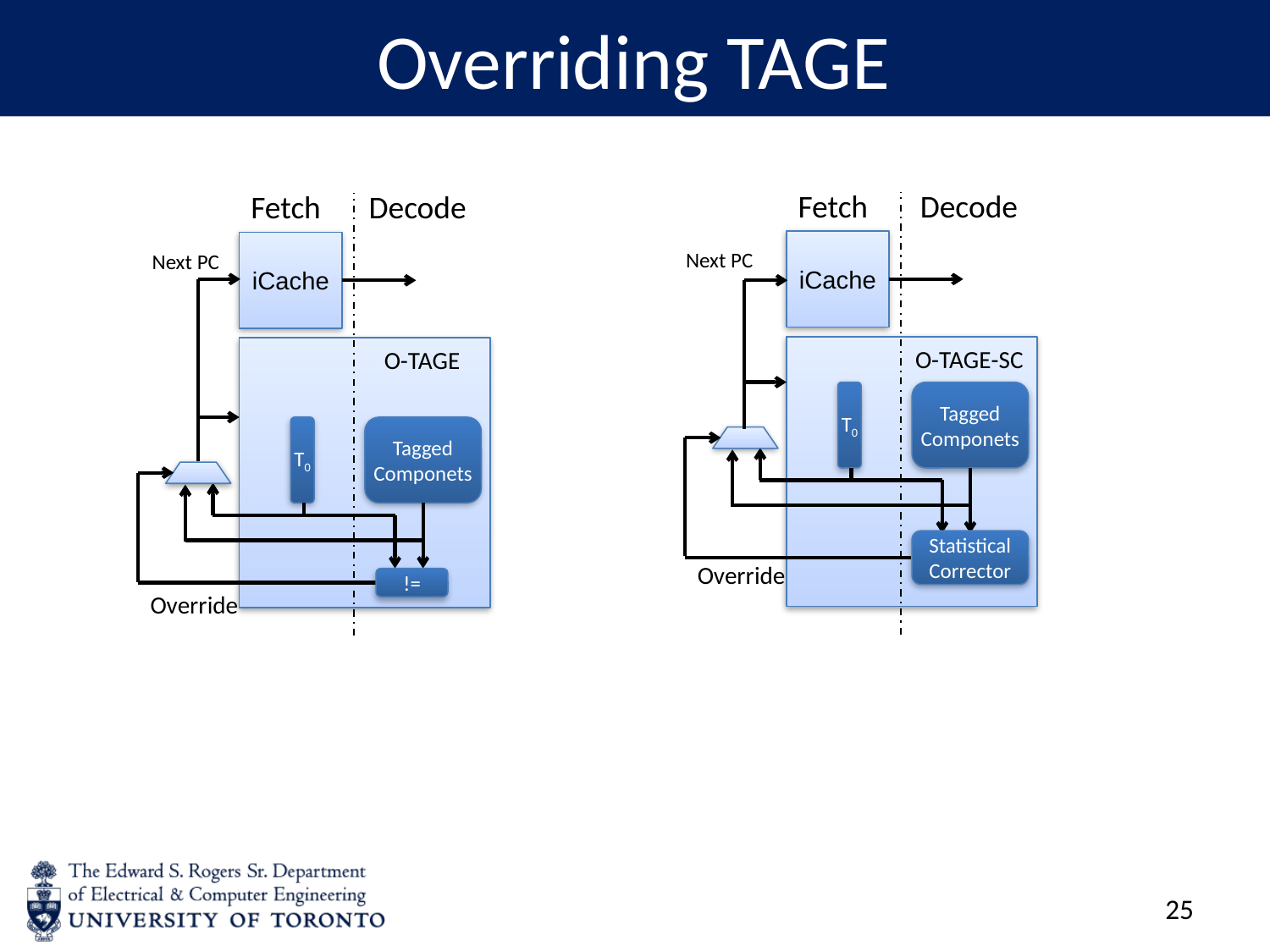

# Overriding TAGE
Fetch
Decode
Fetch
Decode
iCache
iCache
Next PC
Next PC

O-TAGE-SC

O-TAGE
T0
Tagged Componets
T0
Tagged Componets

Statistical Corrector
Override
!=
Override
25